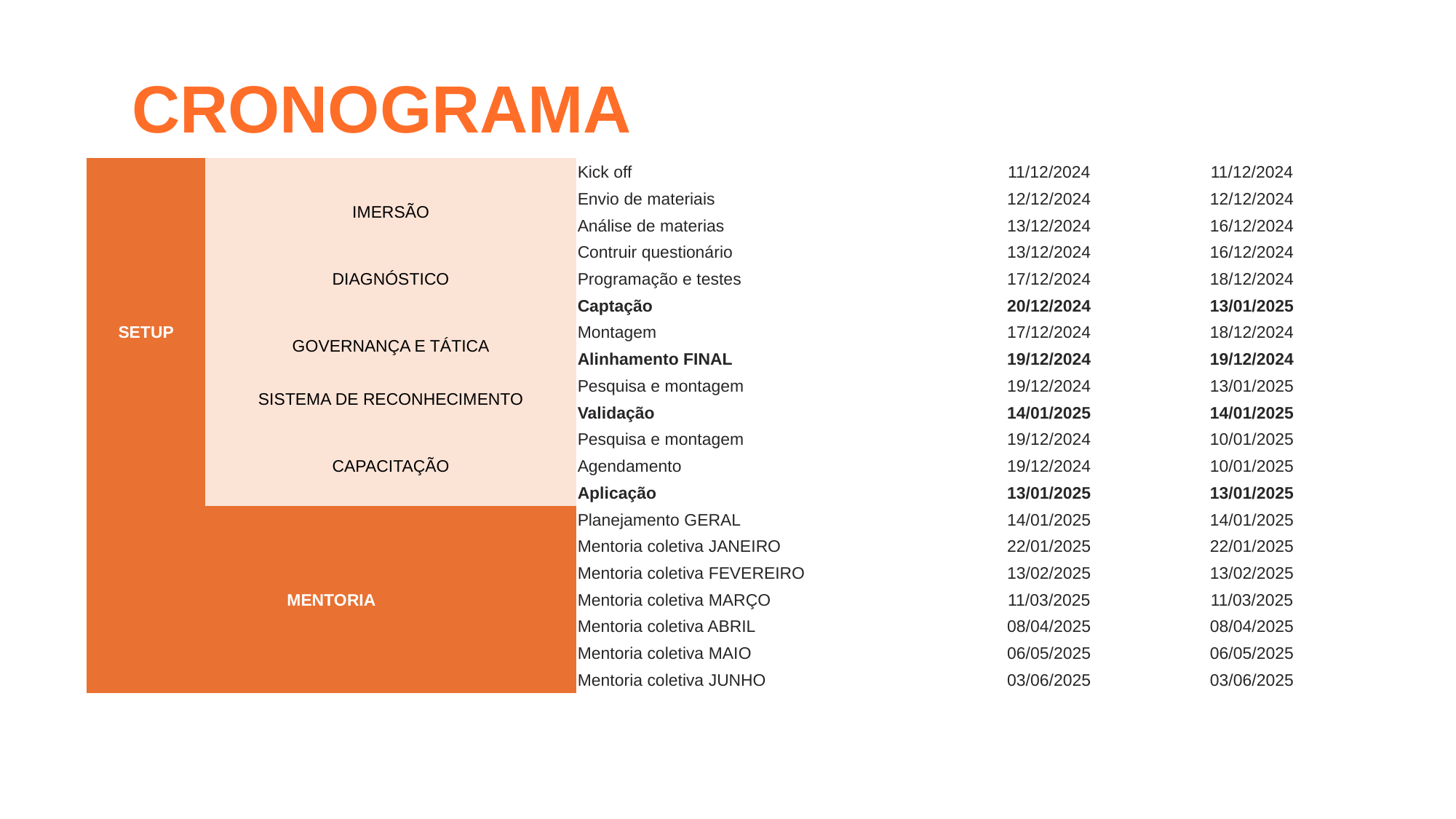

CRONOGRAMA
| SETUP |  | Kick off | 11/12/2024 | 11/12/2024 |
| --- | --- | --- | --- | --- |
|  | IMERSÃO | Envio de materiais | 12/12/2024 | 12/12/2024 |
|  |  | Análise de materias | 13/12/2024 | 16/12/2024 |
|  | DIAGNÓSTICO | Contruir questionário | 13/12/2024 | 16/12/2024 |
|  |  | Programação e testes | 17/12/2024 | 18/12/2024 |
|  |  | Captação | 20/12/2024 | 13/01/2025 |
|  | GOVERNANÇA E TÁTICA | Montagem | 17/12/2024 | 18/12/2024 |
|  |  | Alinhamento FINAL | 19/12/2024 | 19/12/2024 |
|  | SISTEMA DE RECONHECIMENTO | Pesquisa e montagem | 19/12/2024 | 13/01/2025 |
|  |  | Validação | 14/01/2025 | 14/01/2025 |
|  | CAPACITAÇÃO | Pesquisa e montagem | 19/12/2024 | 10/01/2025 |
|  |  | Agendamento | 19/12/2024 | 10/01/2025 |
|  |  | Aplicação | 13/01/2025 | 13/01/2025 |
| MENTORIA |  | Planejamento GERAL | 14/01/2025 | 14/01/2025 |
|  |  | Mentoria coletiva JANEIRO | 22/01/2025 | 22/01/2025 |
|  |  | Mentoria coletiva FEVEREIRO | 13/02/2025 | 13/02/2025 |
|  |  | Mentoria coletiva MARÇO | 11/03/2025 | 11/03/2025 |
|  |  | Mentoria coletiva ABRIL | 08/04/2025 | 08/04/2025 |
|  |  | Mentoria coletiva MAIO | 06/05/2025 | 06/05/2025 |
|  |  | Mentoria coletiva JUNHO | 03/06/2025 | 03/06/2025 |